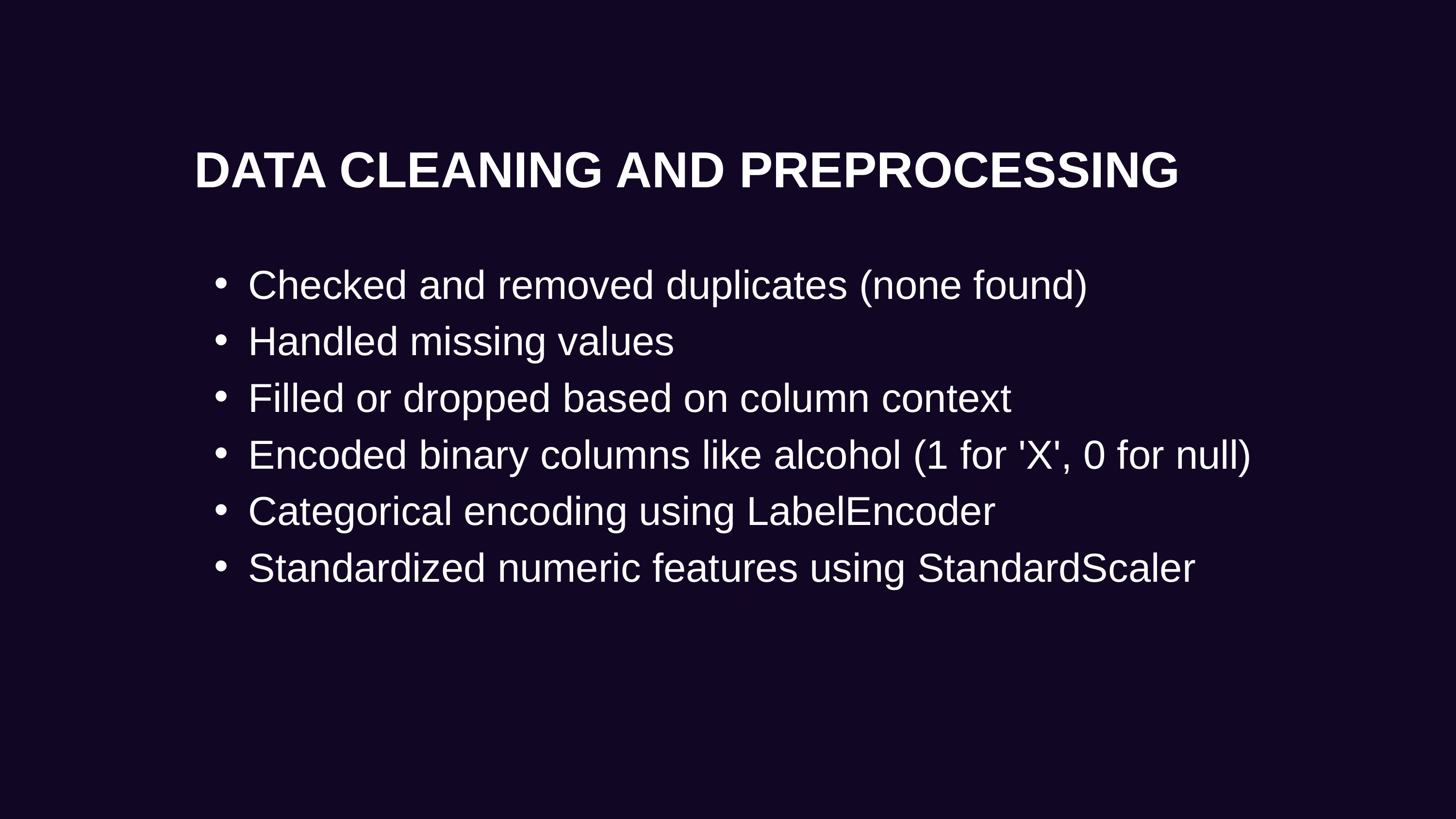

DATA CLEANING AND PREPROCESSING
Checked and removed duplicates (none found)
Handled missing values
Filled or dropped based on column context
Encoded binary columns like alcohol (1 for 'X', 0 for null)
Categorical encoding using LabelEncoder
Standardized numeric features using StandardScaler